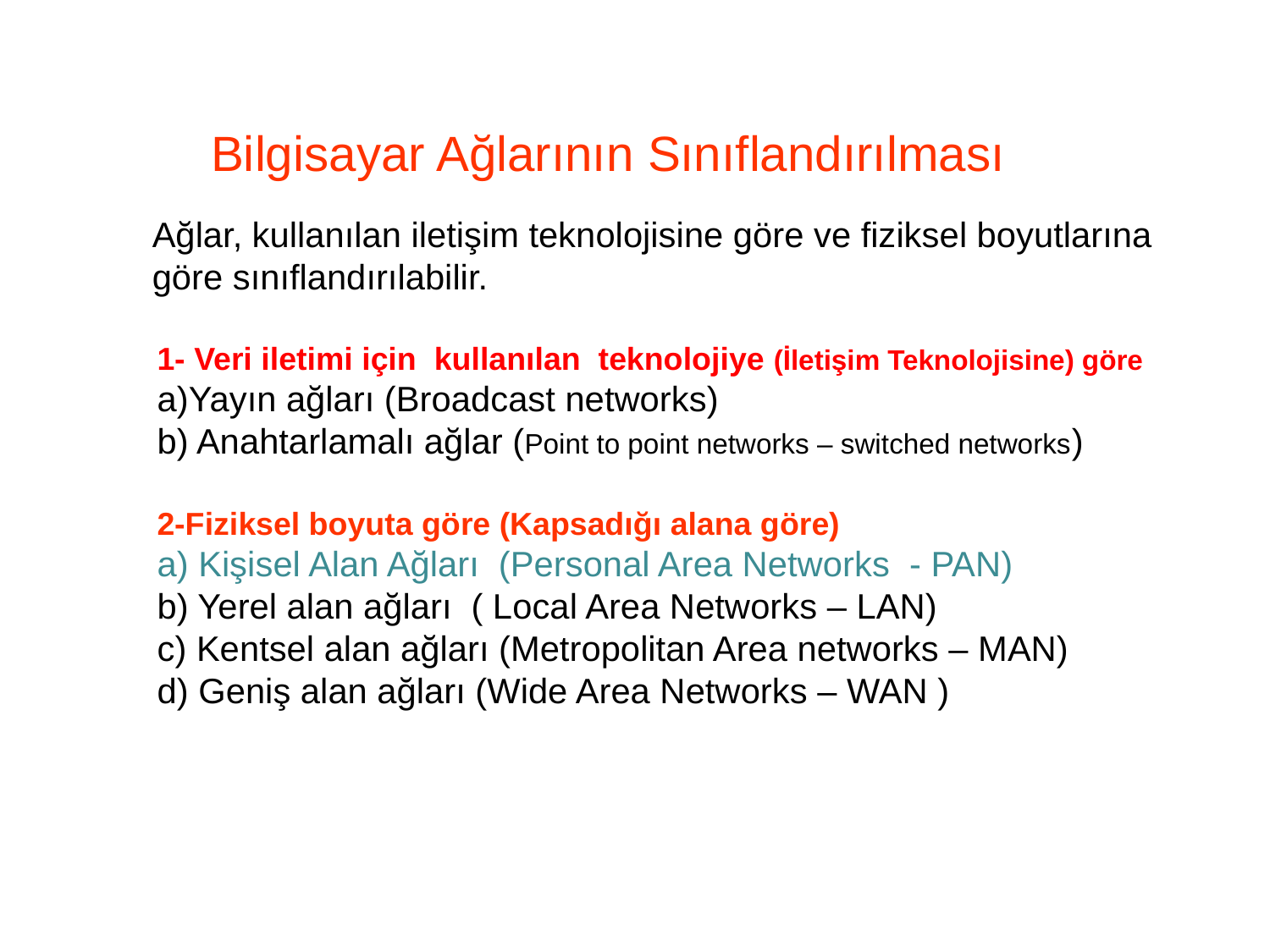

# Bilgisayar Ağlarının Sınıflandırılması
Ağlar, kullanılan iletişim teknolojisine göre ve fiziksel boyutlarına göre sınıflandırılabilir.
1- Veri iletimi için  kullanılan  teknolojiye (İletişim Teknolojisine) göre
a)Yayın ağları (Broadcast networks)
b) Anahtarlamalı ağlar (Point to point networks – switched networks)

2-Fiziksel boyuta göre (Kapsadığı alana göre)
a) Kişisel Alan Ağları  (Personal Area Networks  - PAN)
b) Yerel alan ağları  ( Local Area Networks – LAN)
c) Kentsel alan ağları (Metropolitan Area networks – MAN)
d) Geniş alan ağları (Wide Area Networks – WAN )